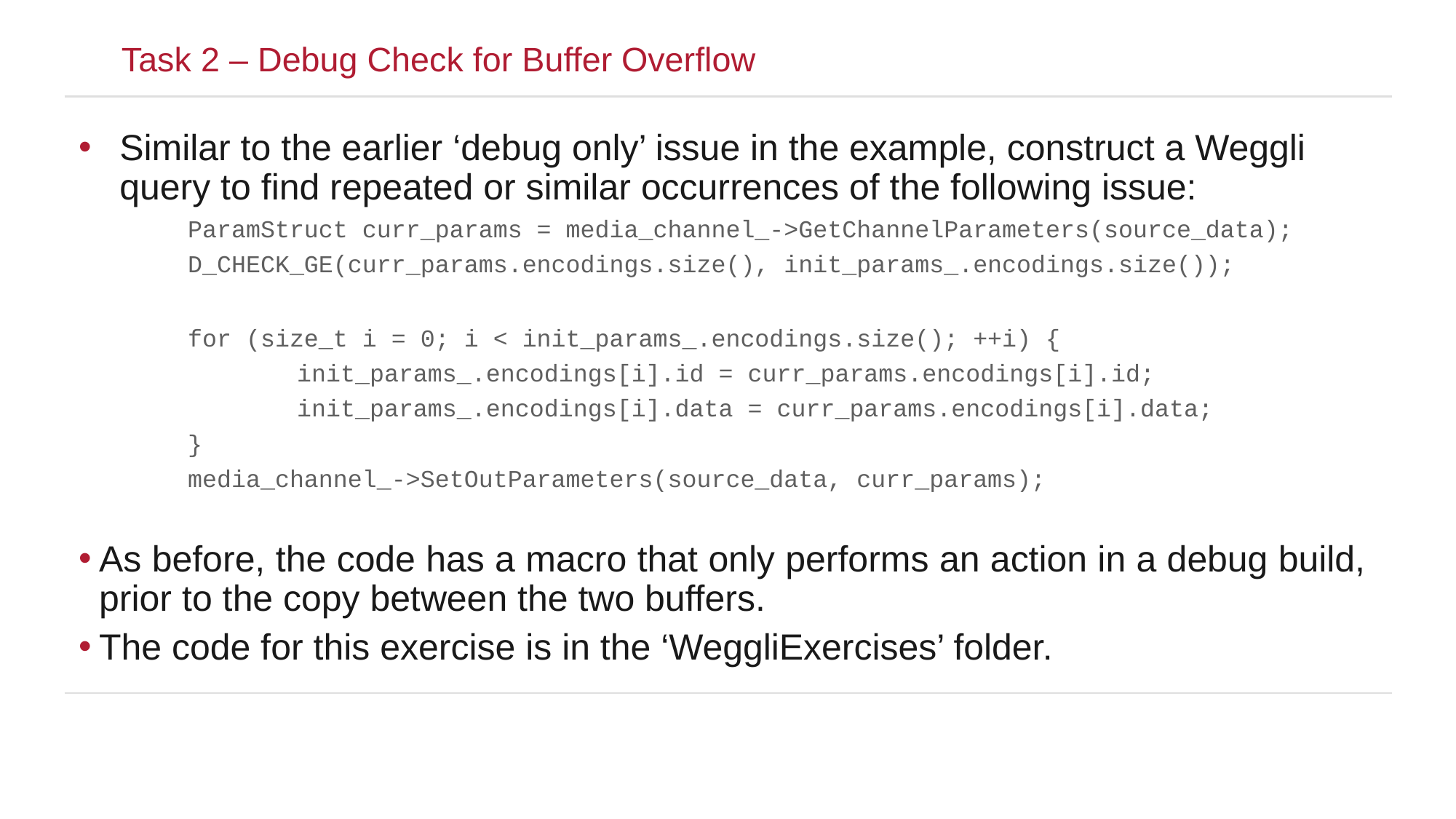

Task 2 – Debug Check for Buffer Overflow
Similar to the earlier ‘debug only’ issue in the example, construct a Weggli query to find repeated or similar occurrences of the following issue:
	ParamStruct curr_params = media_channel_->GetChannelParameters(source_data);
	D_CHECK_GE(curr_params.encodings.size(), init_params_.encodings.size());

	for (size_t i = 0; i < init_params_.encodings.size(); ++i) {
		init_params_.encodings[i].id = curr_params.encodings[i].id;
		init_params_.encodings[i].data = curr_params.encodings[i].data;
	}
	media_channel_->SetOutParameters(source_data, curr_params);

As before, the code has a macro that only performs an action in a debug build, prior to the copy between the two buffers.
The code for this exercise is in the ‘WeggliExercises’ folder.